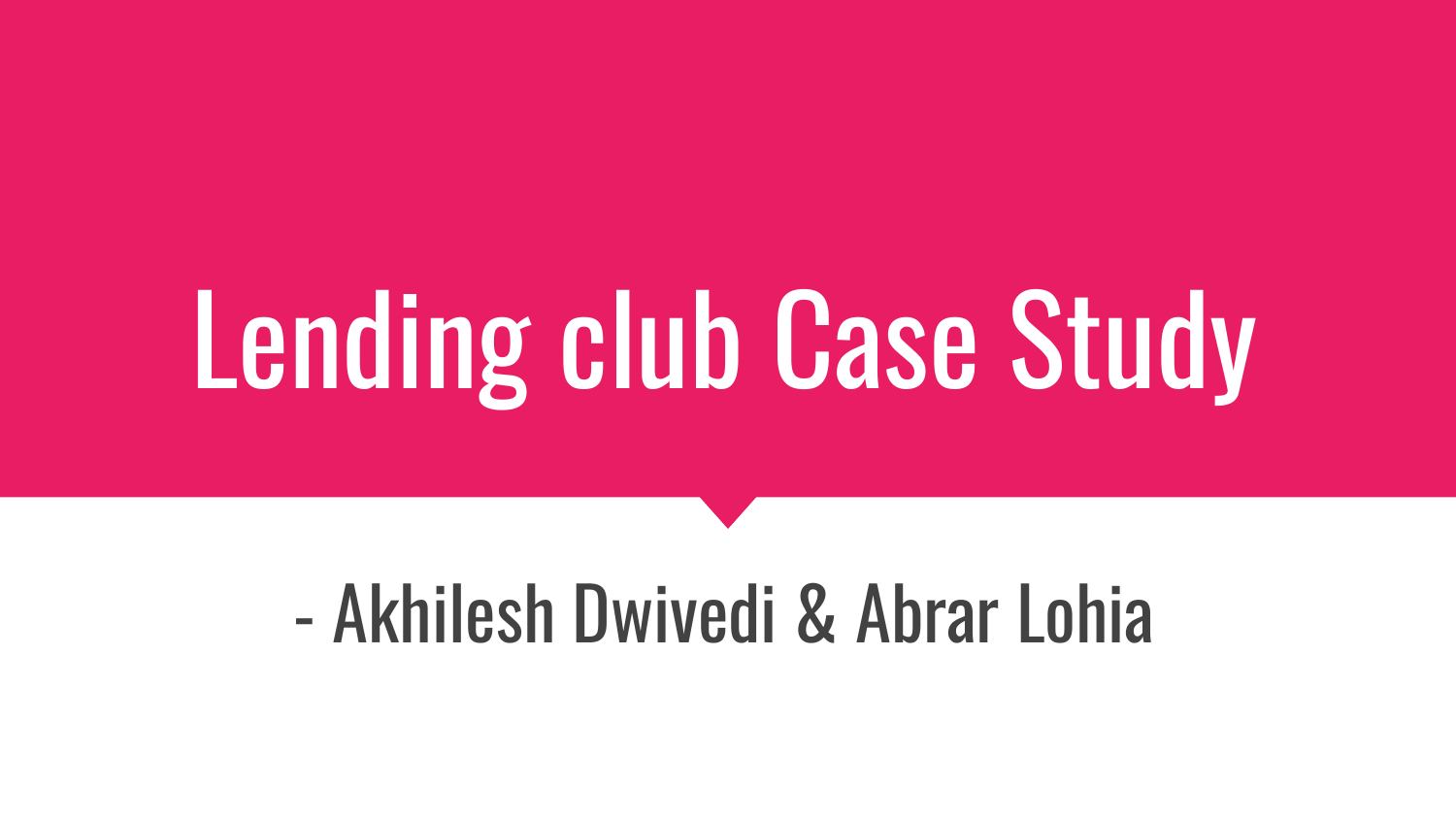

# Lending club Case Study
- Akhilesh Dwivedi & Abrar Lohia